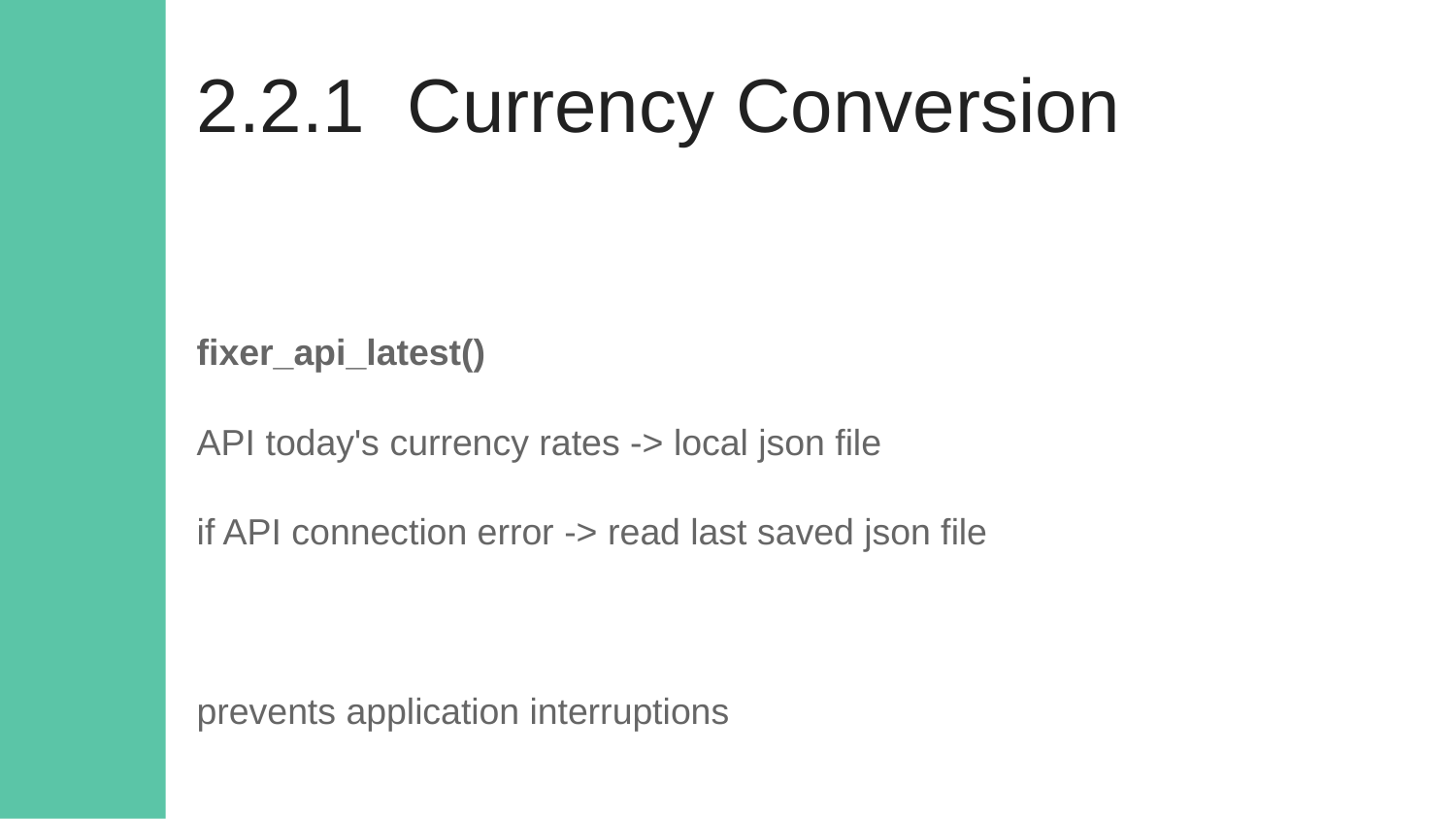

# 2.2.1  Currency Conversion
fixer_api_latest()
API today's currency rates -> local json file
if API connection error -> read last saved json file

prevents application interruptions